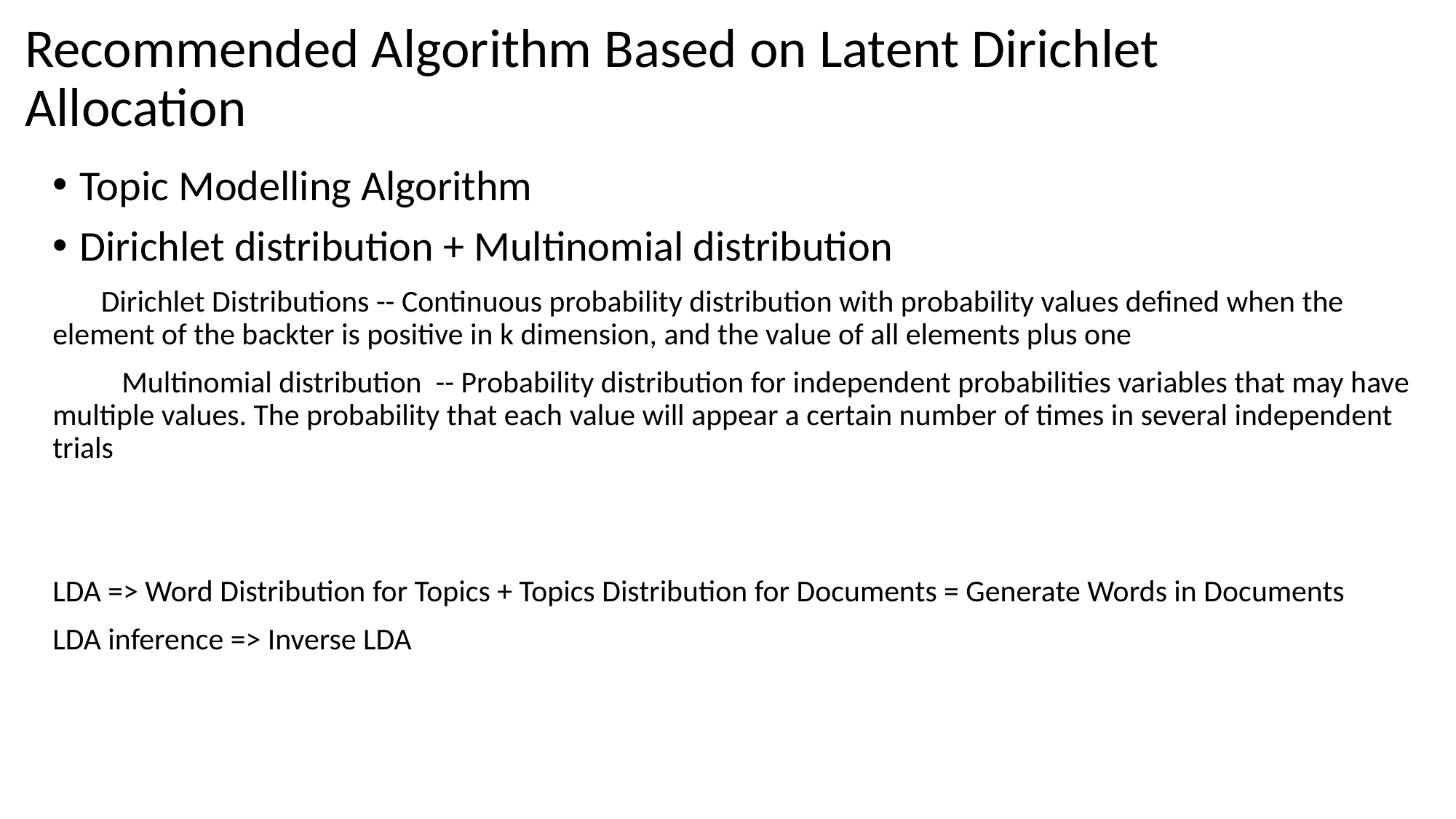

# Recommended Algorithm Based on Latent Dirichlet Allocation
Topic Modelling Algorithm
Dirichlet distribution + Multinomial distribution
       Dirichlet Distributions -- Continuous probability distribution with probability values defined when the element of the backter is positive in k dimension, and the value of all elements plus one
          Multinomial distribution  -- Probability distribution for independent probabilities variables that may have multiple values. The probability that each value will appear a certain number of times in several independent trials

LDA => Word Distribution for Topics + Topics Distribution for Documents = Generate Words in Documents
LDA inference => Inverse LDA